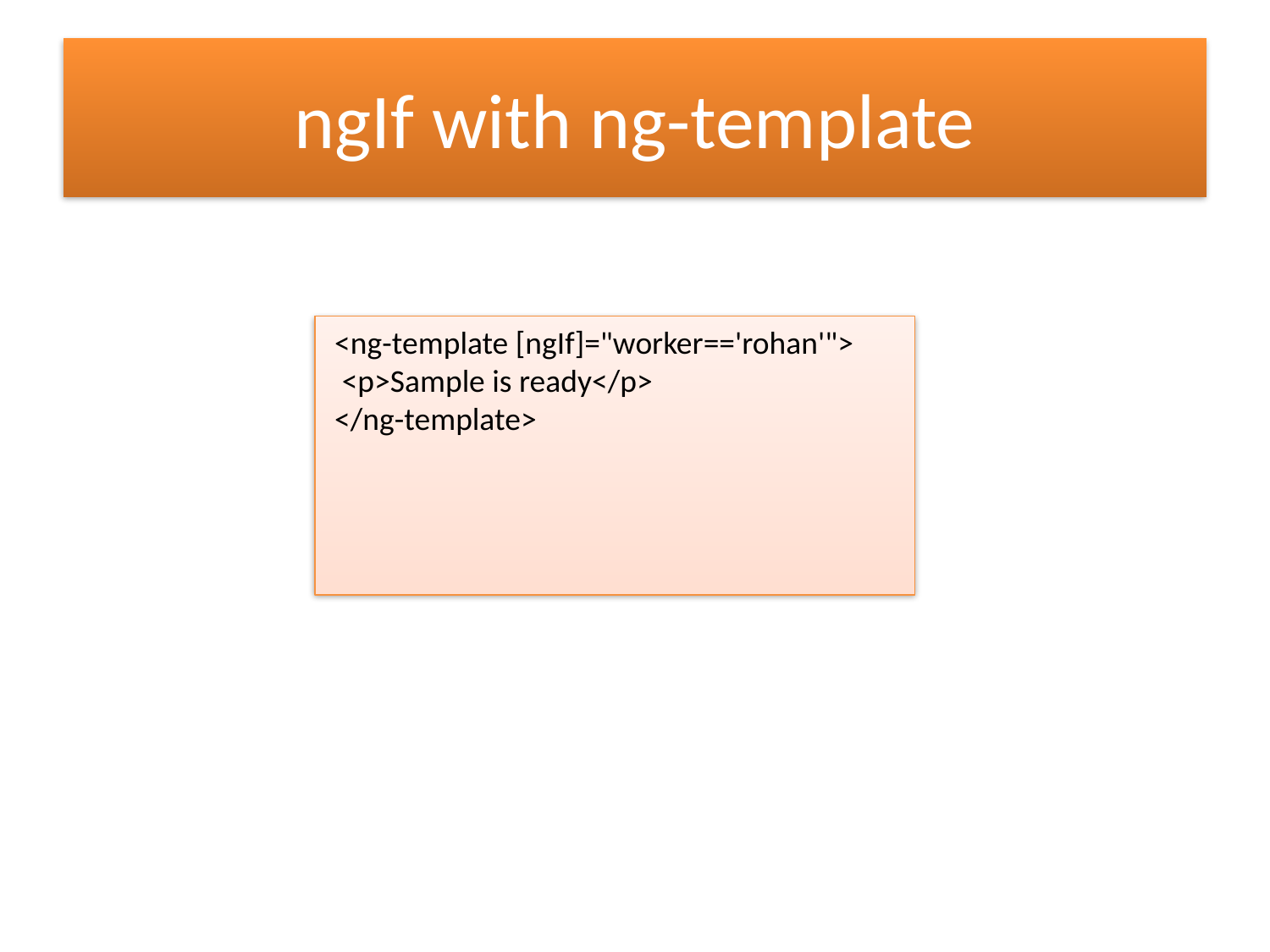

# ngIf with ng-template
 <ng-template [ngIf]="worker=='rohan'">
  <p>Sample is ready</p>
 </ng-template>